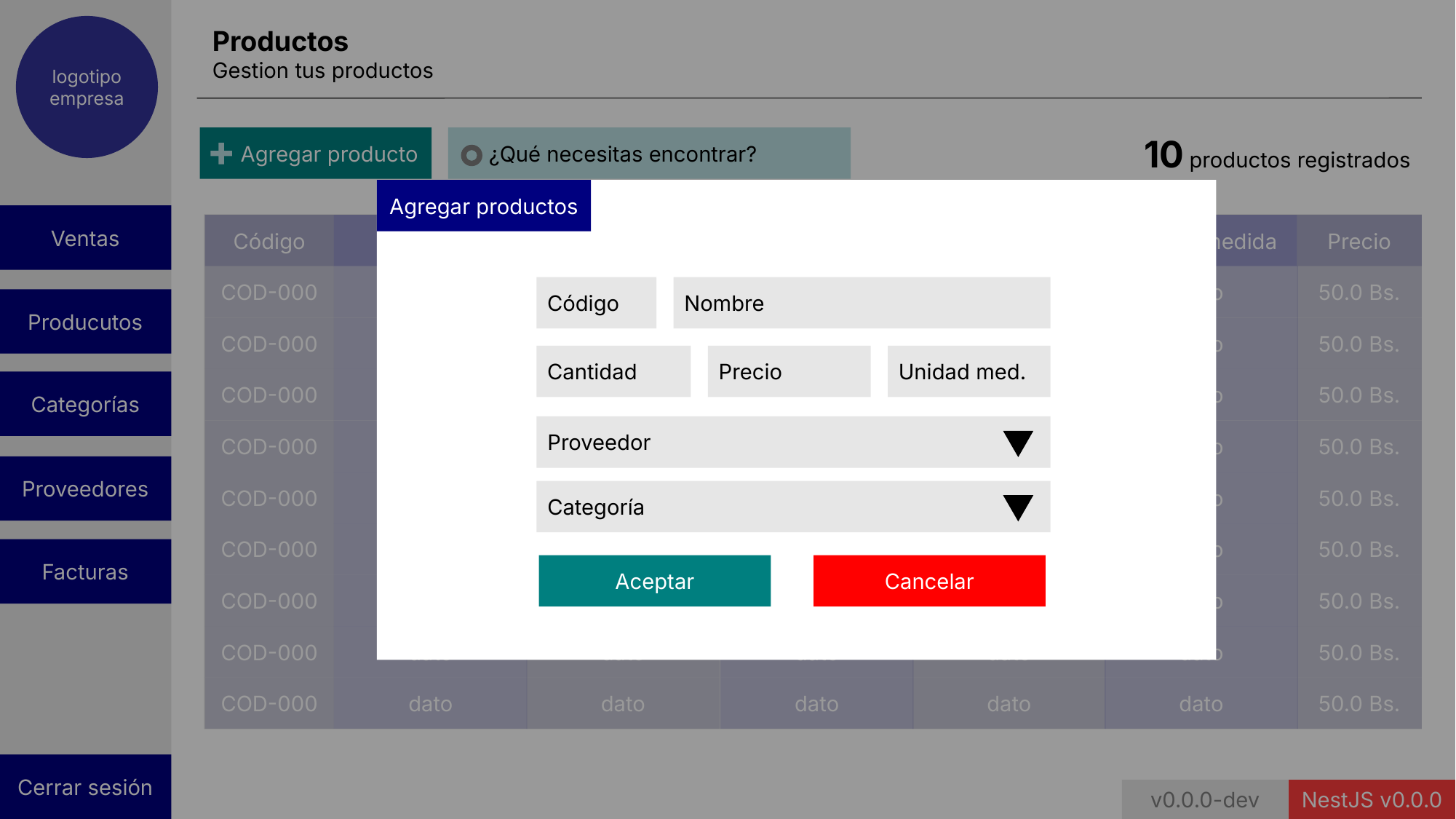

logotipo empresa
Productos
Gestion tus productos

     Agregar producto
     ¿Qué necesitas encontrar?
10 productos registrados

Agregar productos

Ventas

Código
Nombre
Categoría
Proveedor
Cantidad
Unidad medida
Precio
COD-000
dato
dato
dato
dato
dato
50.0 Bs.
COD-000
dato
dato
dato
dato
dato
50.0 Bs.
COD-000
dato
dato
dato
dato
dato
50.0 Bs.
COD-000
dato
dato
dato
dato
dato
50.0 Bs.
COD-000
dato
dato
dato
dato
dato
50.0 Bs.
COD-000
dato
dato
dato
dato
dato
50.0 Bs.
COD-000
dato
dato
dato
dato
dato
50.0 Bs.
COD-000
dato
dato
dato
dato
dato
50.0 Bs.
COD-000
dato
dato
dato
dato
dato
50.0 Bs.
Código
Nombre
Producutos
Cantidad
Precio
Unidad med.
Categorías
Proveedor

Proveedores
Categoría

Facturas
Aceptar
Cancelar
Cerrar sesión
v0.0.0-dev
NestJS v0.0.0